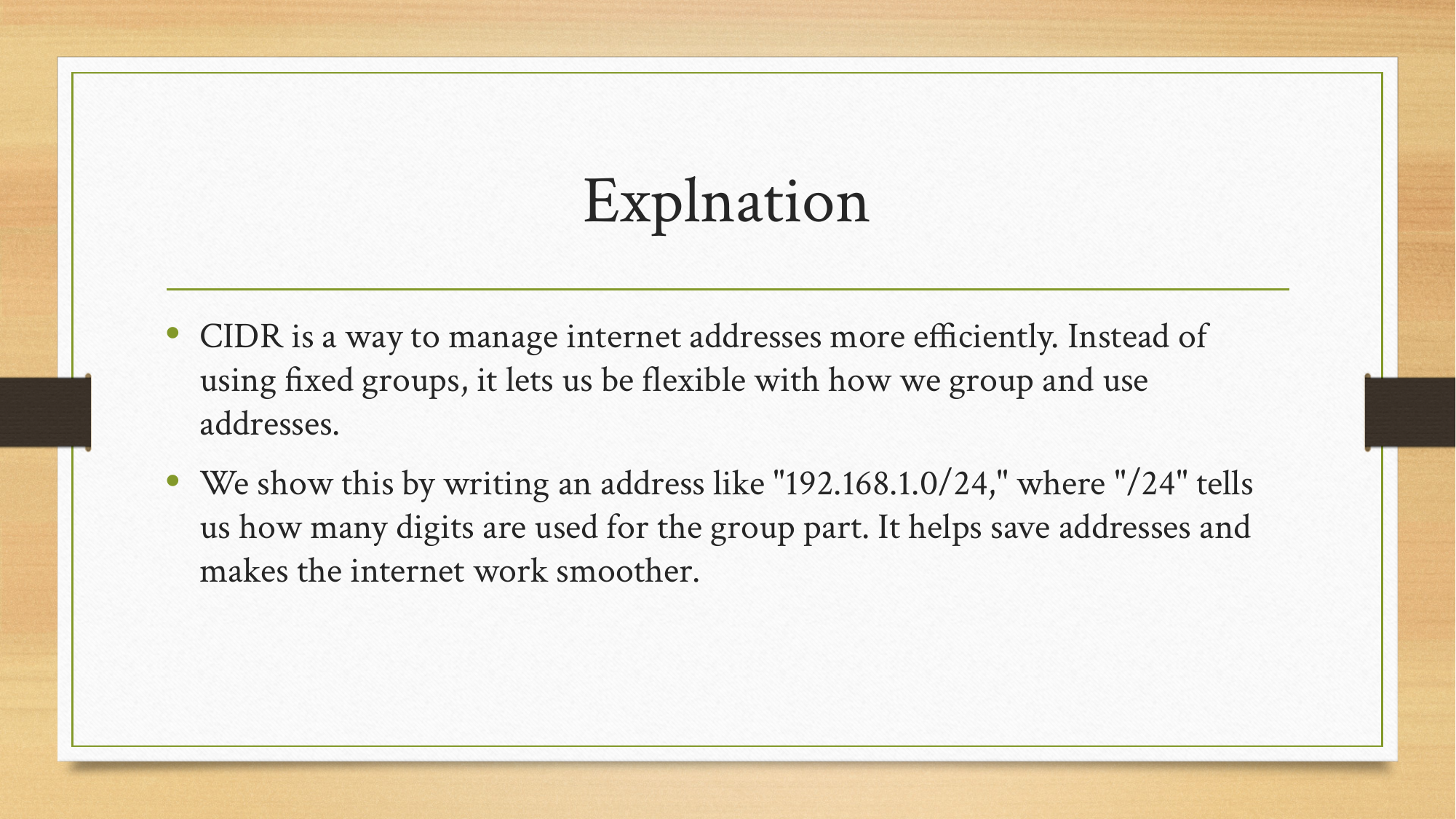

# Explnation
CIDR is a way to manage internet addresses more efficiently. Instead of using fixed groups, it lets us be flexible with how we group and use addresses.
We show this by writing an address like "192.168.1.0/24," where "/24" tells us how many digits are used for the group part. It helps save addresses and makes the internet work smoother.